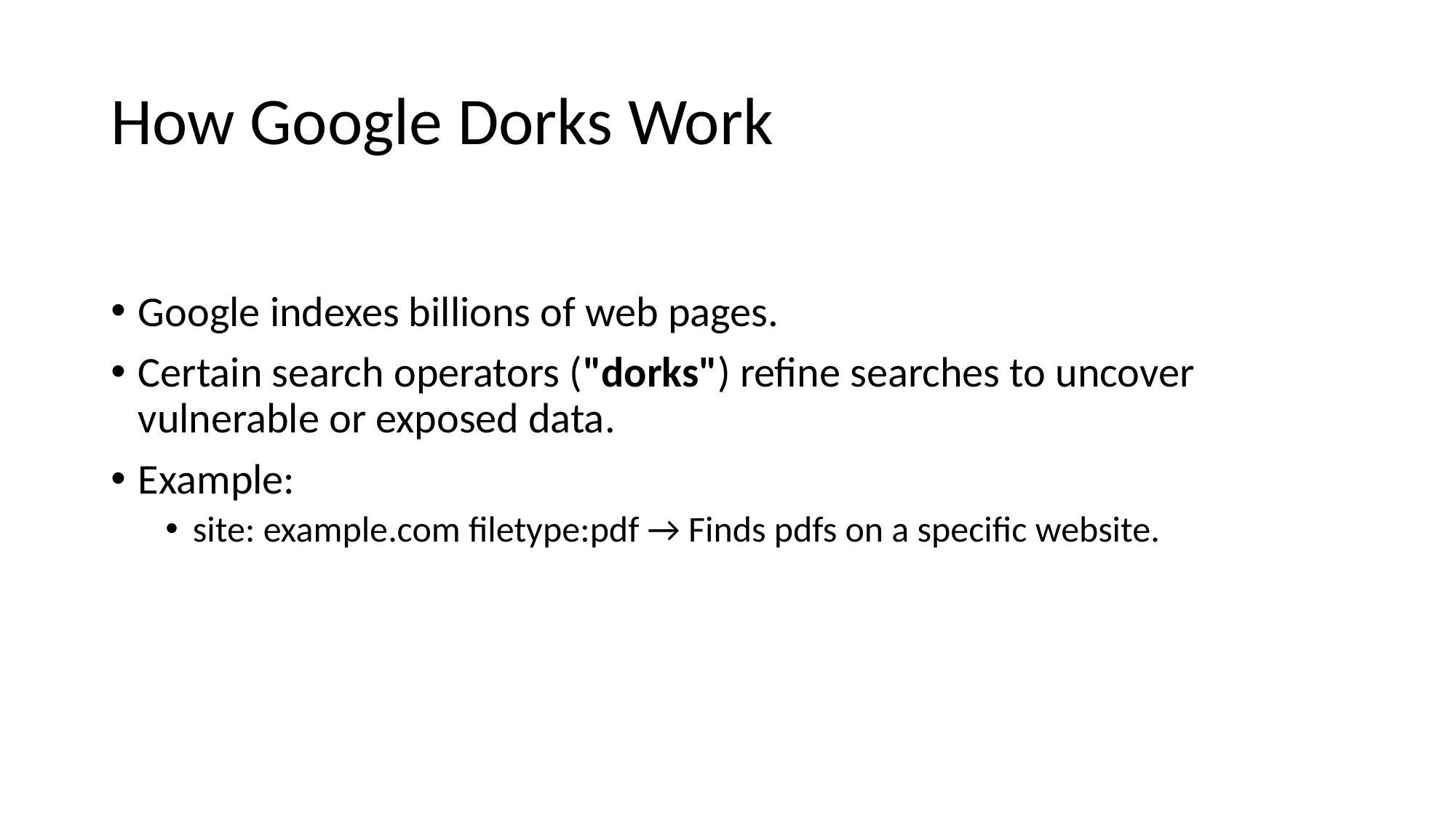

# How Google Dorks Work

Google indexes billions of web pages.
Certain search operators ("dorks") refine searches to uncover vulnerable or exposed data.
Example:
site: example.com filetype:pdf → Finds pdfs on a specific website.